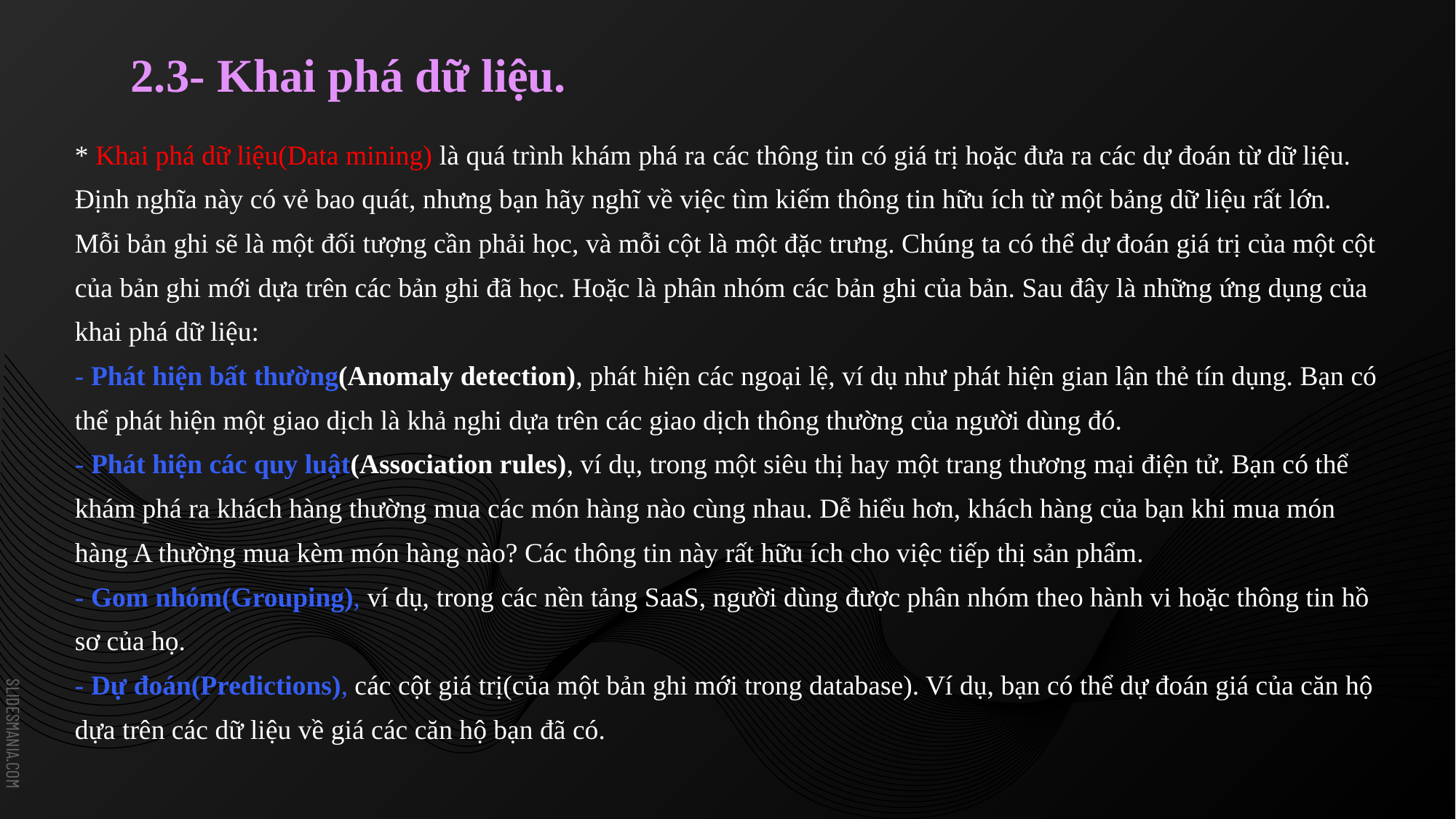

2.3- Khai phá dữ liệu.
* Khai phá dữ liệu(Data mining) là quá trình khám phá ra các thông tin có giá trị hoặc đưa ra các dự đoán từ dữ liệu. Định nghĩa này có vẻ bao quát, nhưng bạn hãy nghĩ về việc tìm kiếm thông tin hữu ích từ một bảng dữ liệu rất lớn. Mỗi bản ghi sẽ là một đối tượng cần phải học, và mỗi cột là một đặc trưng. Chúng ta có thể dự đoán giá trị của một cột của bản ghi mới dựa trên các bản ghi đã học. Hoặc là phân nhóm các bản ghi của bản. Sau đây là những ứng dụng của khai phá dữ liệu:
- Phát hiện bất thường(Anomaly detection), phát hiện các ngoại lệ, ví dụ như phát hiện gian lận thẻ tín dụng. Bạn có thể phát hiện một giao dịch là khả nghi dựa trên các giao dịch thông thường của người dùng đó.
- Phát hiện các quy luật(Association rules), ví dụ, trong một siêu thị hay một trang thương mại điện tử. Bạn có thể khám phá ra khách hàng thường mua các món hàng nào cùng nhau. Dễ hiểu hơn, khách hàng của bạn khi mua món hàng A thường mua kèm món hàng nào? Các thông tin này rất hữu ích cho việc tiếp thị sản phẩm.
- Gom nhóm(Grouping), ví dụ, trong các nền tảng SaaS, người dùng được phân nhóm theo hành vi hoặc thông tin hồ sơ của họ.
- Dự đoán(Predictions), các cột giá trị(của một bản ghi mới trong database). Ví dụ, bạn có thể dự đoán giá của căn hộ dựa trên các dữ liệu về giá các căn hộ bạn đã có.